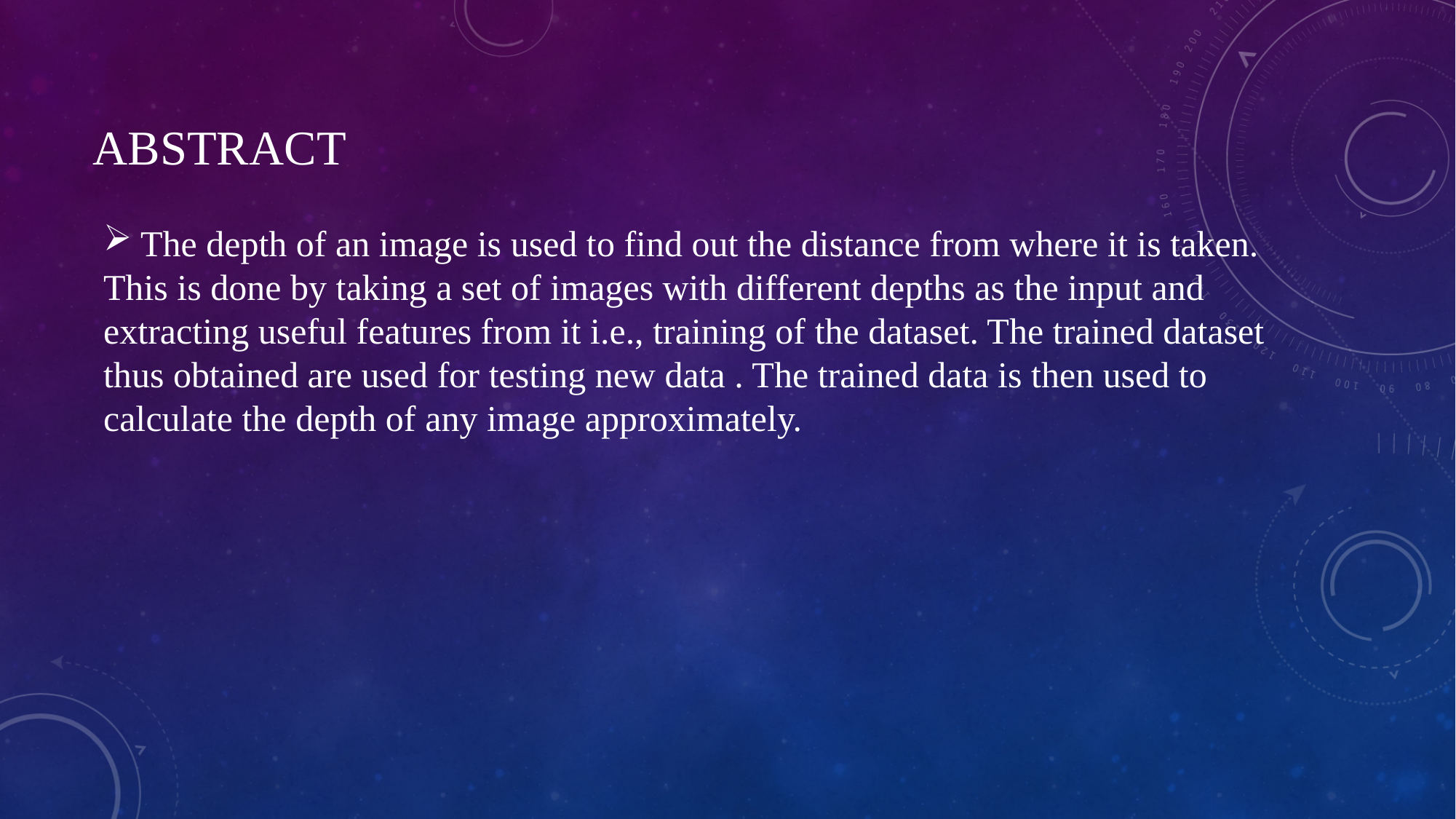

# ABSTRACT
 The depth of an image is used to find out the distance from where it is taken. This is done by taking a set of images with different depths as the input and extracting useful features from it i.e., training of the dataset. The trained dataset  thus obtained are used for testing new data . The trained data is then used to calculate the depth of any image approximately.